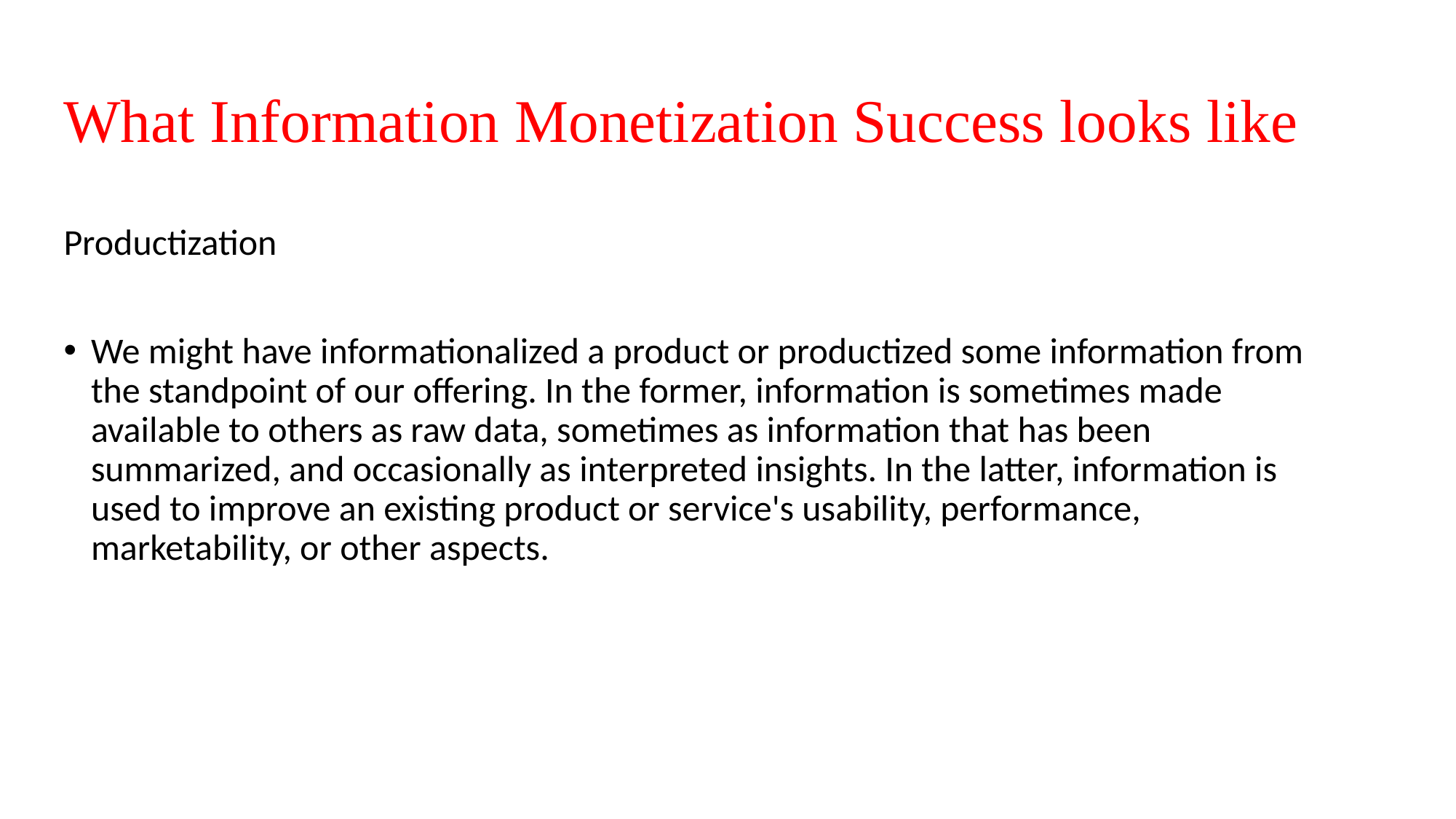

# What Information Monetization Success looks like
Productization

We might have informationalized a product or productized some information from the standpoint of our offering. In the former, information is sometimes made available to others as raw data, sometimes as information that has been summarized, and occasionally as interpreted insights. In the latter, information is used to improve an existing product or service's usability, performance, marketability, or other aspects.